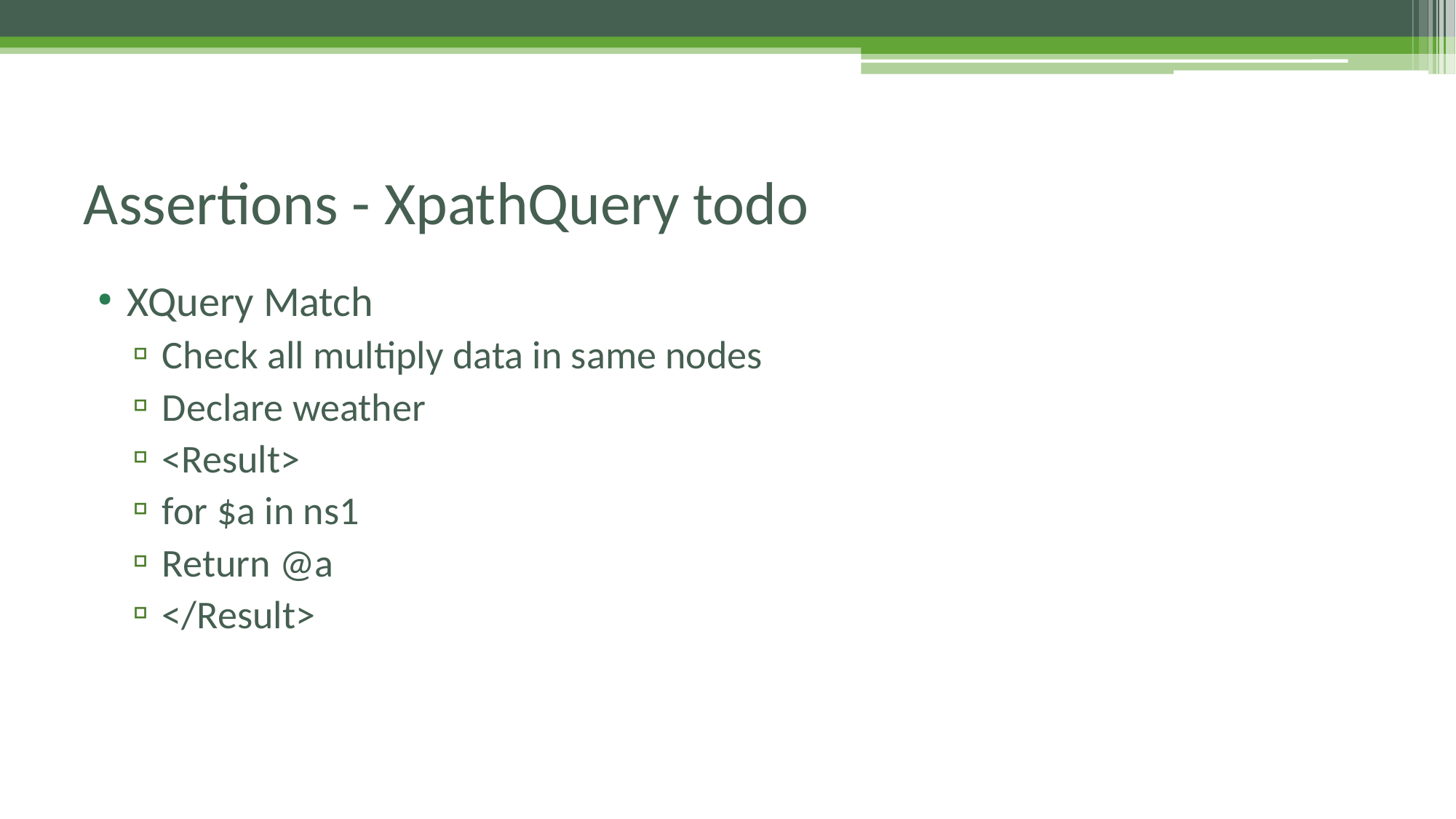

# Assertions - XpathQuery todo
XQuery Match
Check all multiply data in same nodes
Declare weather
<Result>
for $a in ns1
Return @a
</Result>